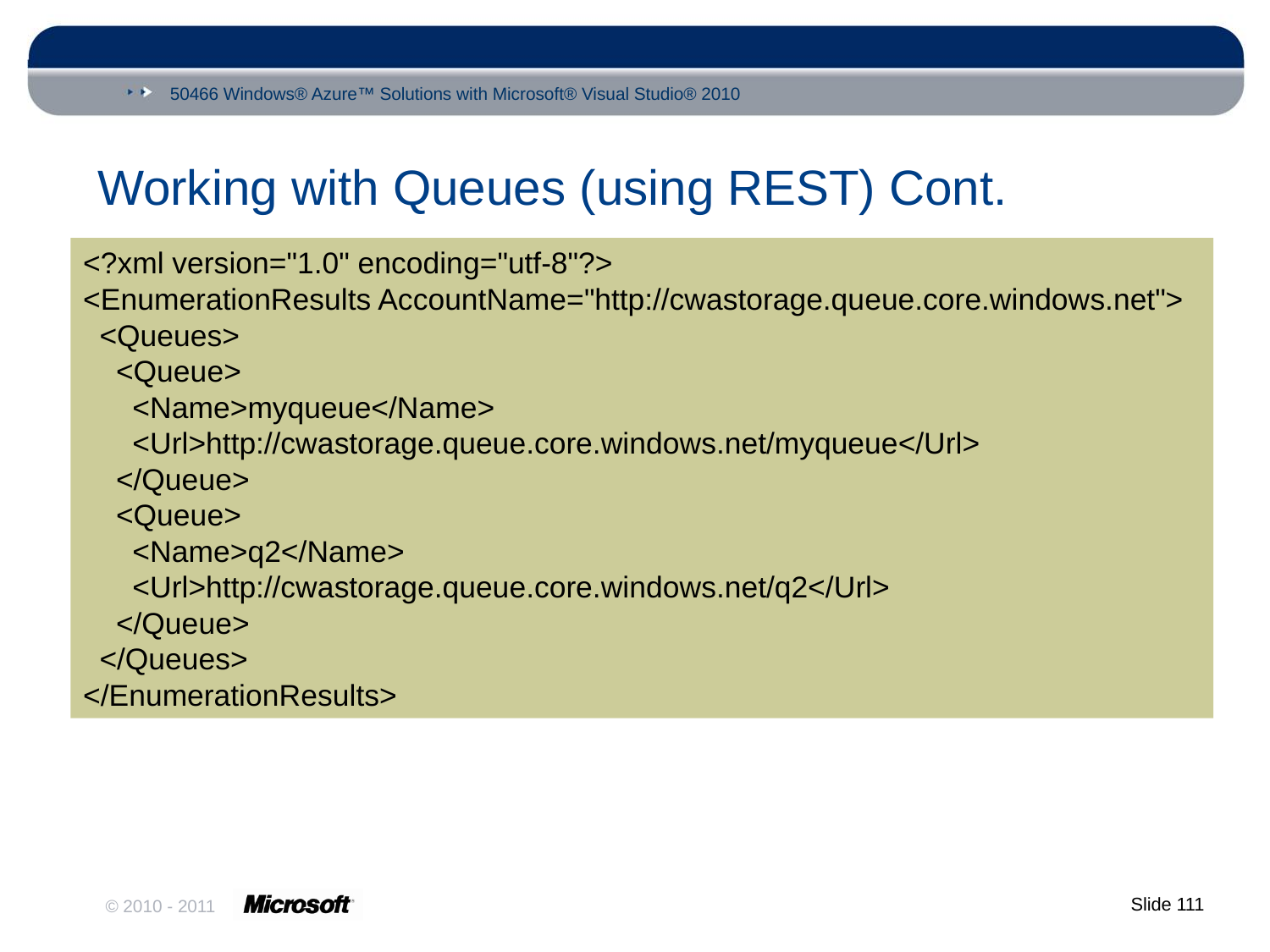

# Working with Queues (using REST) Cont.
<?xml version="1.0" encoding="utf-8"?>
<EnumerationResults AccountName="http://cwastorage.queue.core.windows.net">
  <Queues>
    <Queue>
      <Name>myqueue</Name>
      <Url>http://cwastorage.queue.core.windows.net/myqueue</Url>
    </Queue>
    <Queue>
      <Name>q2</Name>
      <Url>http://cwastorage.queue.core.windows.net/q2</Url>
    </Queue>
  </Queues>
</EnumerationResults>